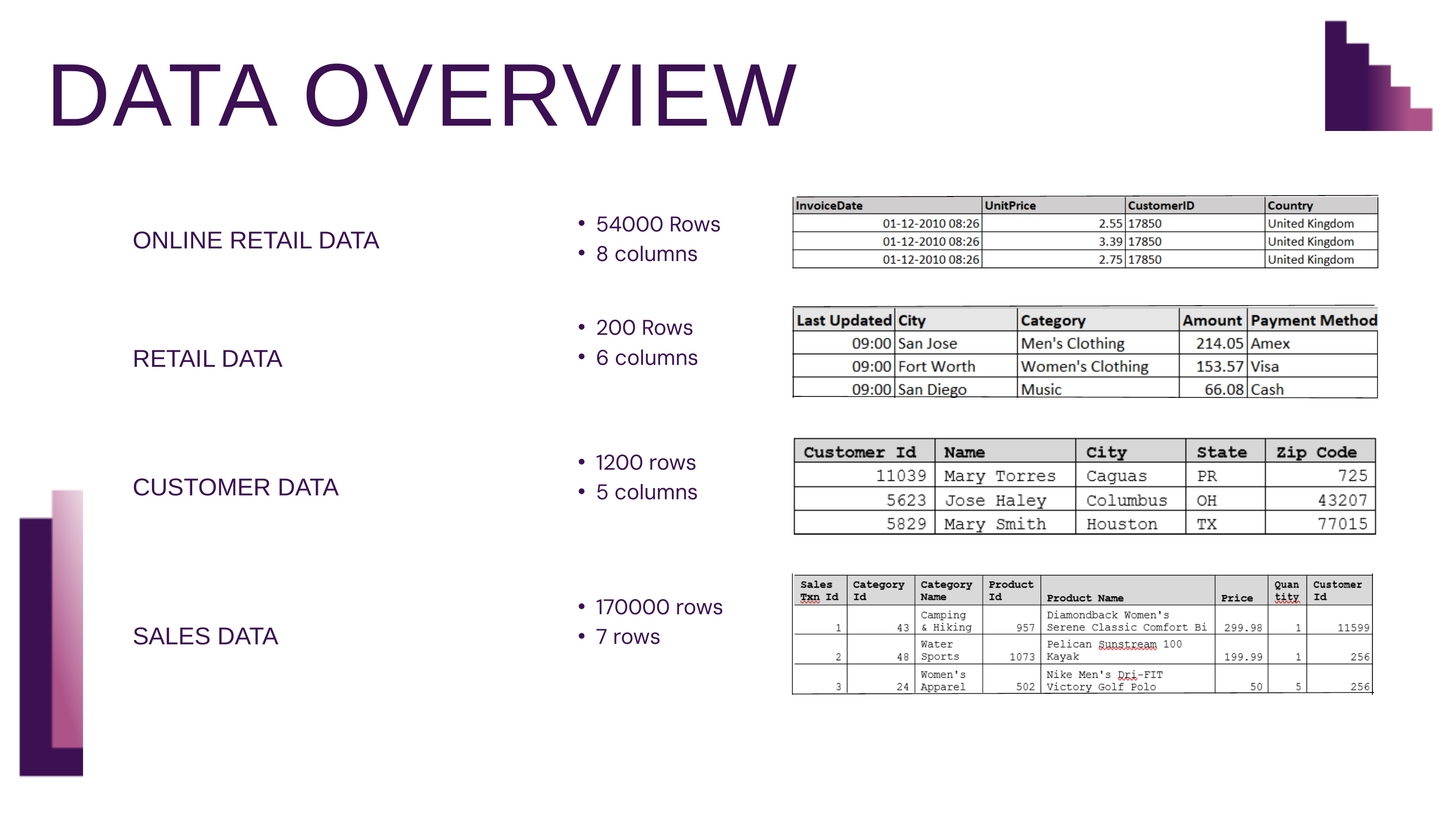

DATA OVERVIEW

54000 Rows
8 columns

ONLINE RETAIL DATA

200 Rows
6 columns

RETAIL DATA

1200 rows
5 columns

CUSTOMER DATA

170000 rows
7 rows
SALES DATA